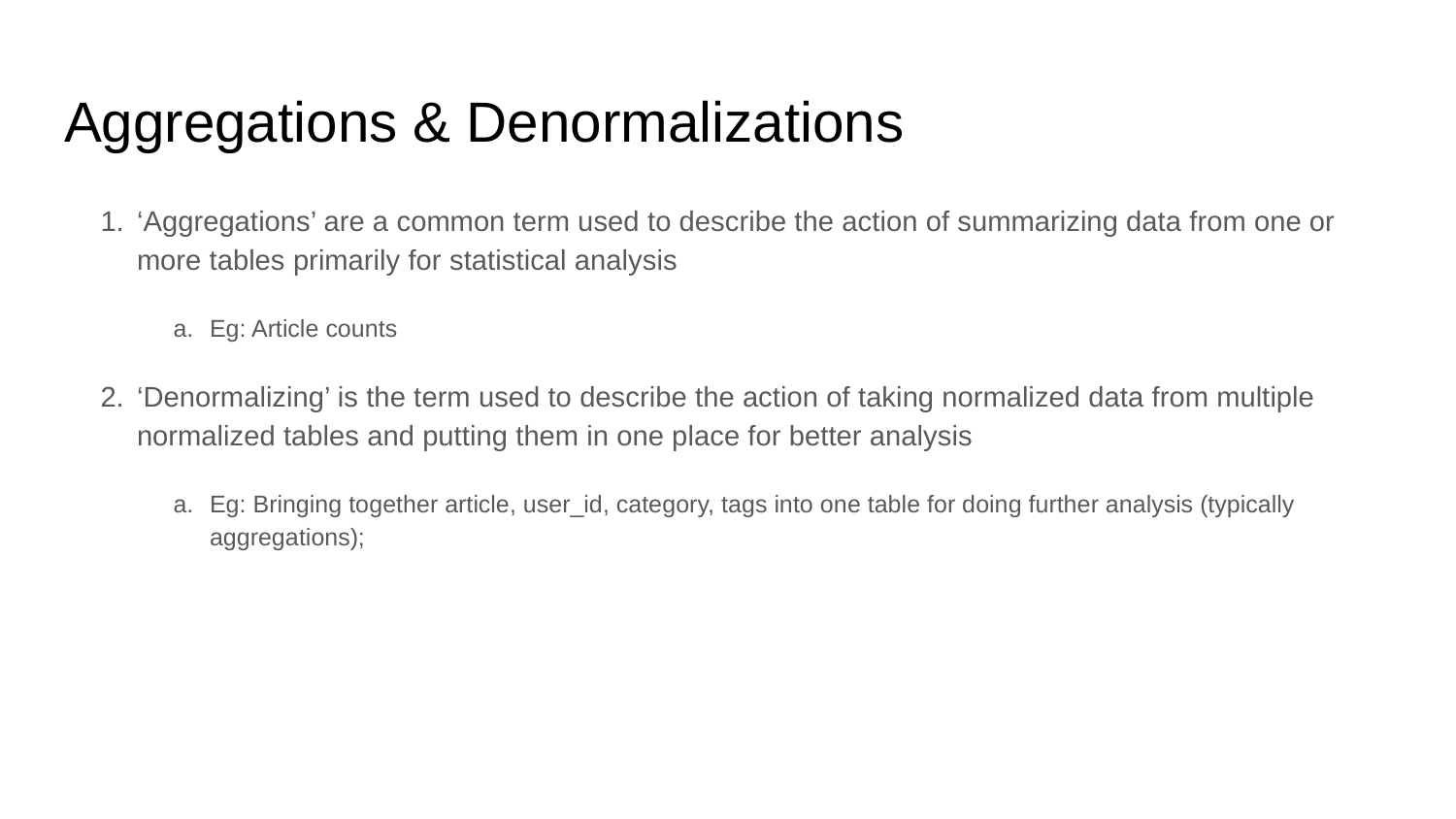

# Aggregations & Denormalizations
‘Aggregations’ are a common term used to describe the action of summarizing data from one or more tables primarily for statistical analysis
Eg: Article counts
‘Denormalizing’ is the term used to describe the action of taking normalized data from multiple normalized tables and putting them in one place for better analysis
Eg: Bringing together article, user_id, category, tags into one table for doing further analysis (typically aggregations);